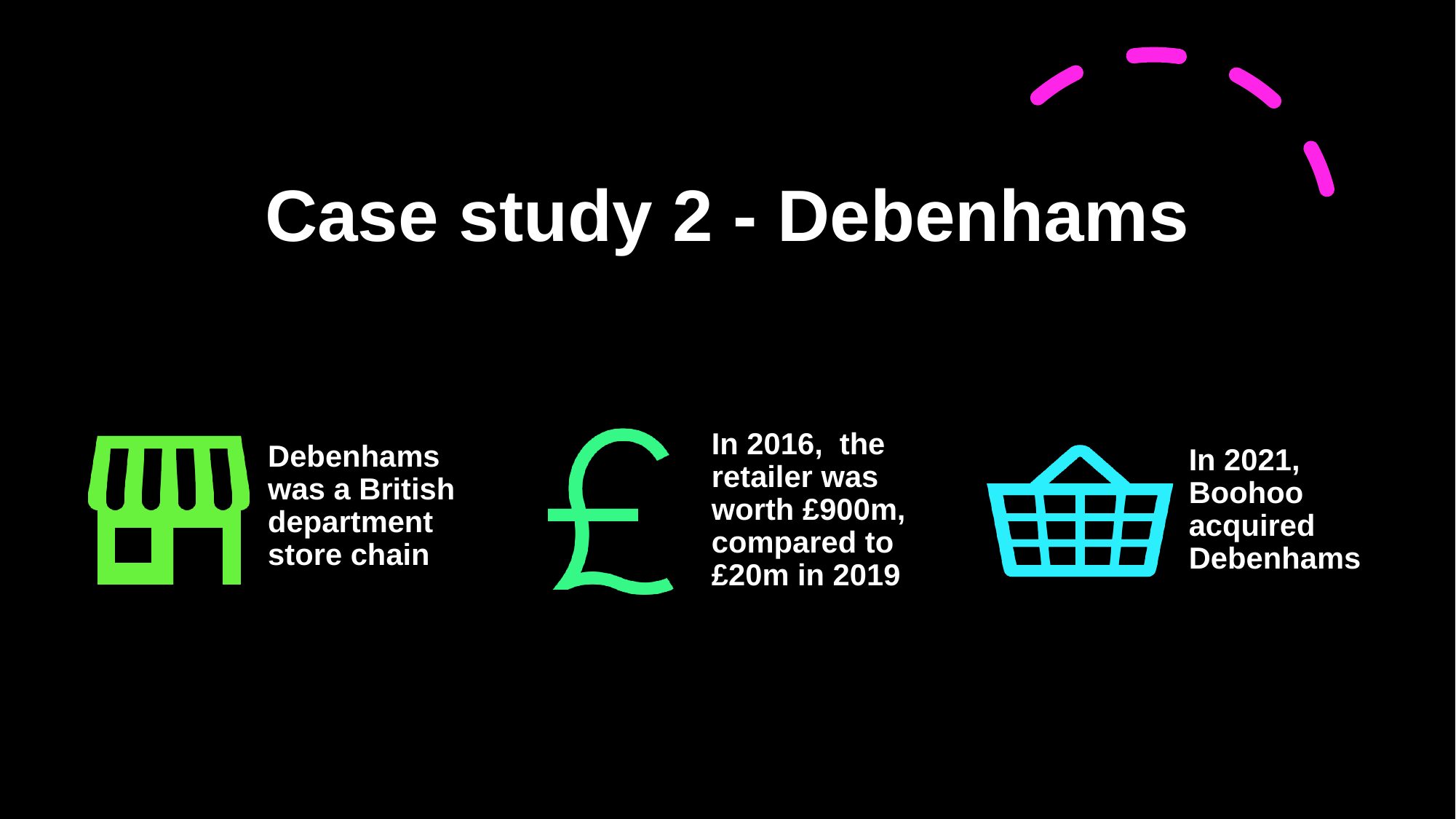

Case study 2 - Debenhams
Debenhams was a British department store chain
In 2016,  the retailer was worth £900m, compared to £20m in 2019
In 2021, Boohoo acquired Debenhams